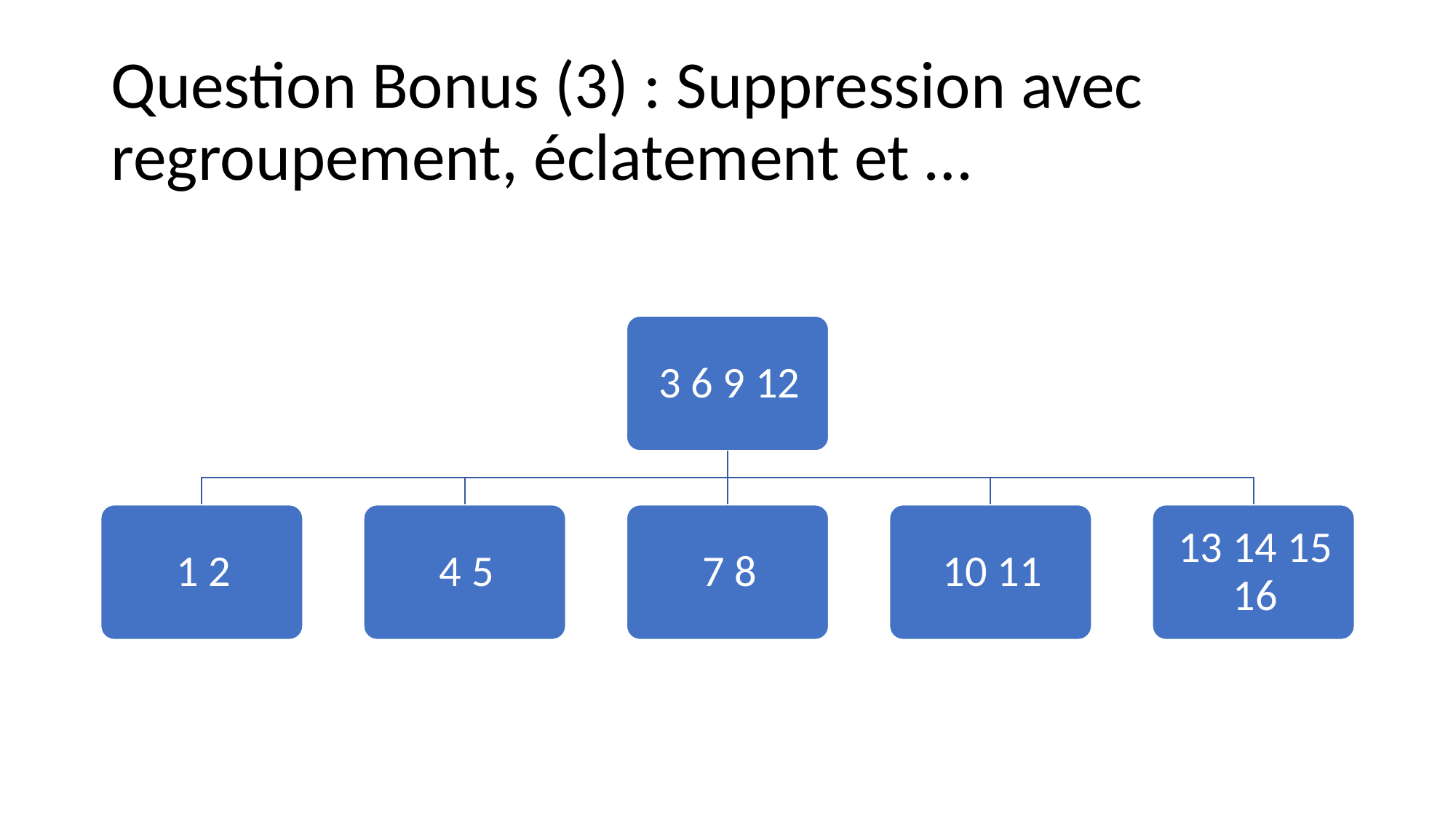

# Question Bonus (3) : Suppression avec regroupement, éclatement et …
3 6 9 12
1 2
4 5
7 8
10 11
13 14 15 16